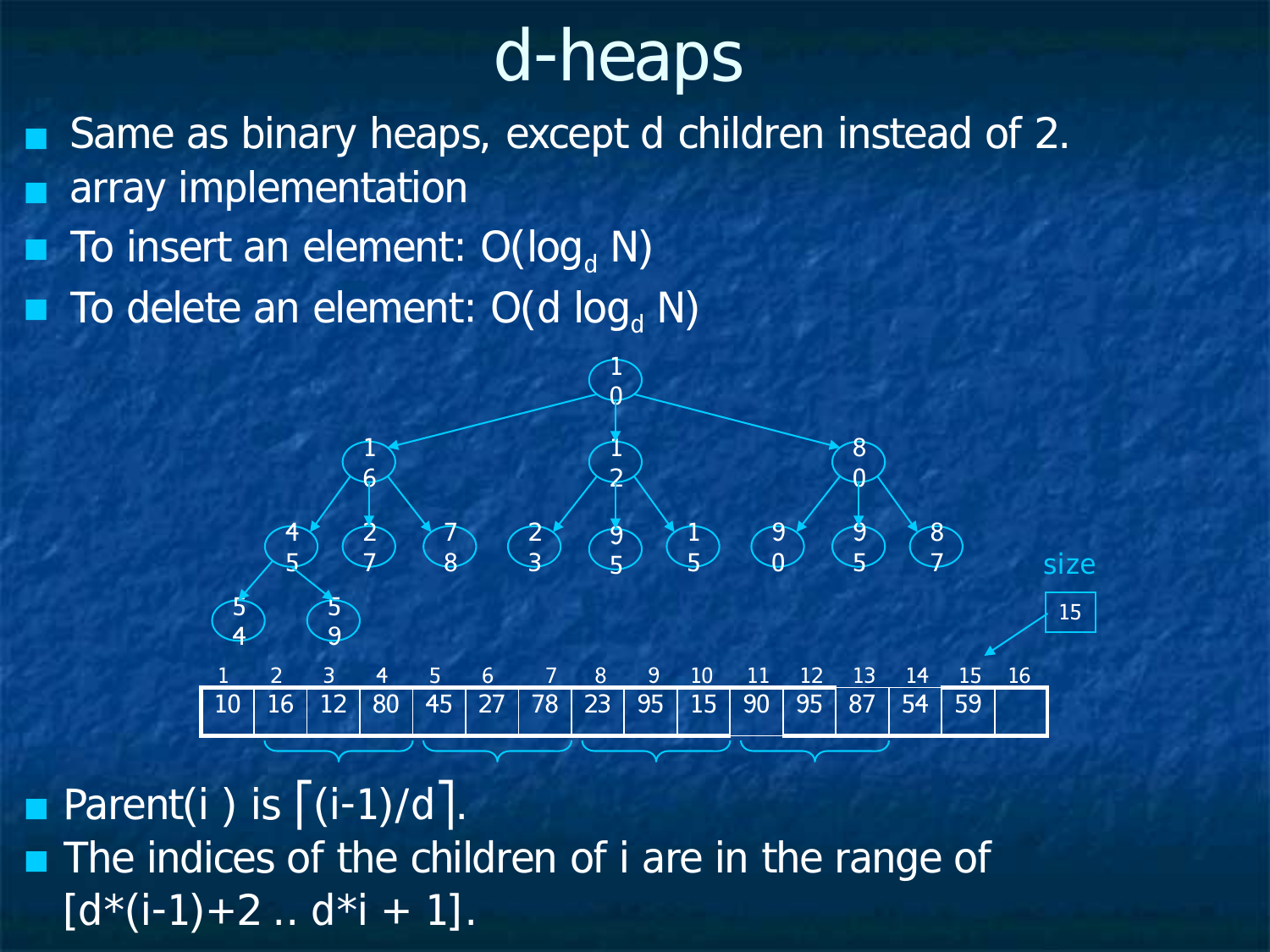

# d-heaps
Same as binary heaps, except d children instead of 2.
array implementation
To insert an element: O(logd N)
To delete an element: O(d logd N)
10
16
12
80
45
27
78
23
15
90
95
87
95
size
15
54
59
1
2
3
4
5
6
7
8
9
10
11
12
13
14
15
16

| 10 | 16 | 12 | 80 | 45 | 27 | 78 | 23 | 95 | 15 | 90 | 95 | 87 | 54 | 59 |  |
| --- | --- | --- | --- | --- | --- | --- | --- | --- | --- | --- | --- | --- | --- | --- | --- |

Parent(i ) is ⎡(i-1)/d⎤.
The indices of the children of i are in the range of
   [d*(i-1)+2 .. d*i + 1].